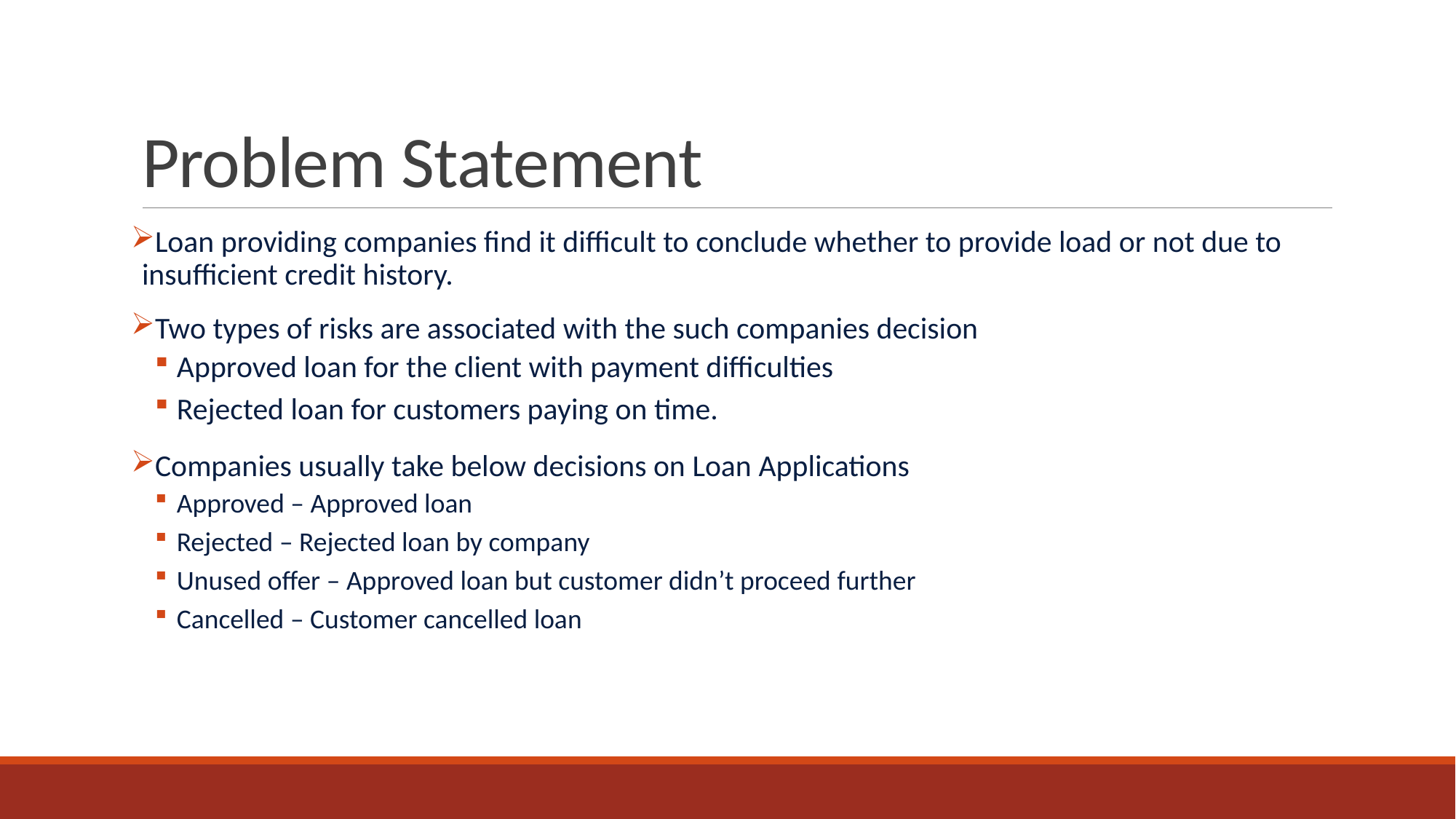

# Problem Statement
Loan providing companies find it difficult to conclude whether to provide load or not due to insufficient credit history.
Two types of risks are associated with the such companies decision
Approved loan for the client with payment difficulties
Rejected loan for customers paying on time.
Companies usually take below decisions on Loan Applications
Approved – Approved loan
Rejected – Rejected loan by company
Unused offer – Approved loan but customer didn’t proceed further
Cancelled – Customer cancelled loan